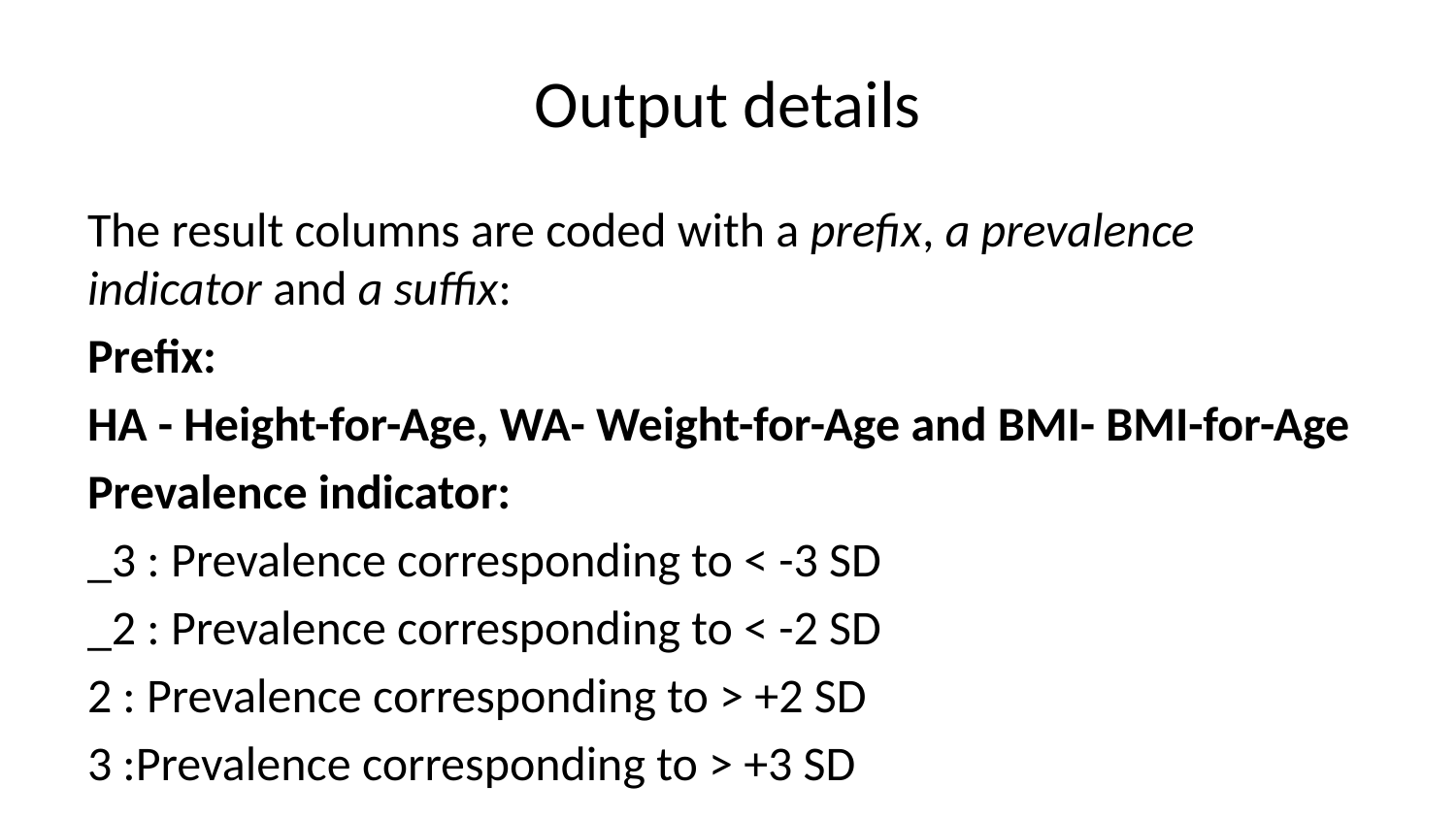

# Output details
The result columns are coded with a prefix, a prevalence indicator and a suffix:
Prefix:
HA - Height-for-Age, WA- Weight-for-Age and BMI- BMI-for-Age
Prevalence indicator:
_3 : Prevalence corresponding to < -3 SD
_2 : Prevalence corresponding to < -2 SD
2 : Prevalence corresponding to > +2 SD
3 :Prevalence corresponding to > +3 SD